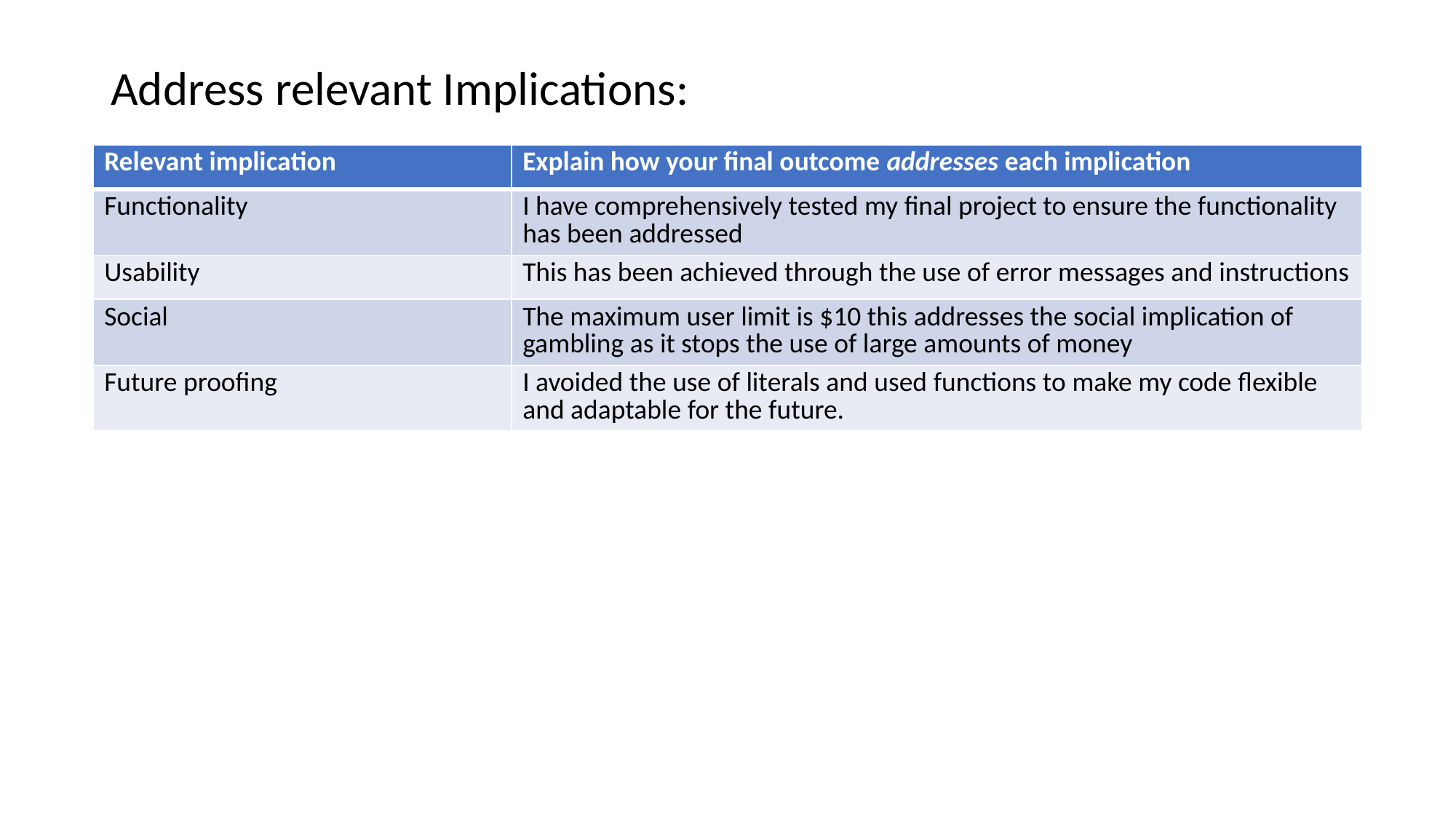

# Address relevant Implications:
| Relevant implication | Explain how your final outcome addresses each implication |
| --- | --- |
| Functionality | I have comprehensively tested my final project to ensure the functionality has been addressed |
| Usability | This has been achieved through the use of error messages and instructions |
| Social | The maximum user limit is $10 this addresses the social implication of gambling as it stops the use of large amounts of money |
| Future proofing | I avoided the use of literals and used functions to make my code flexible and adaptable for the future. |